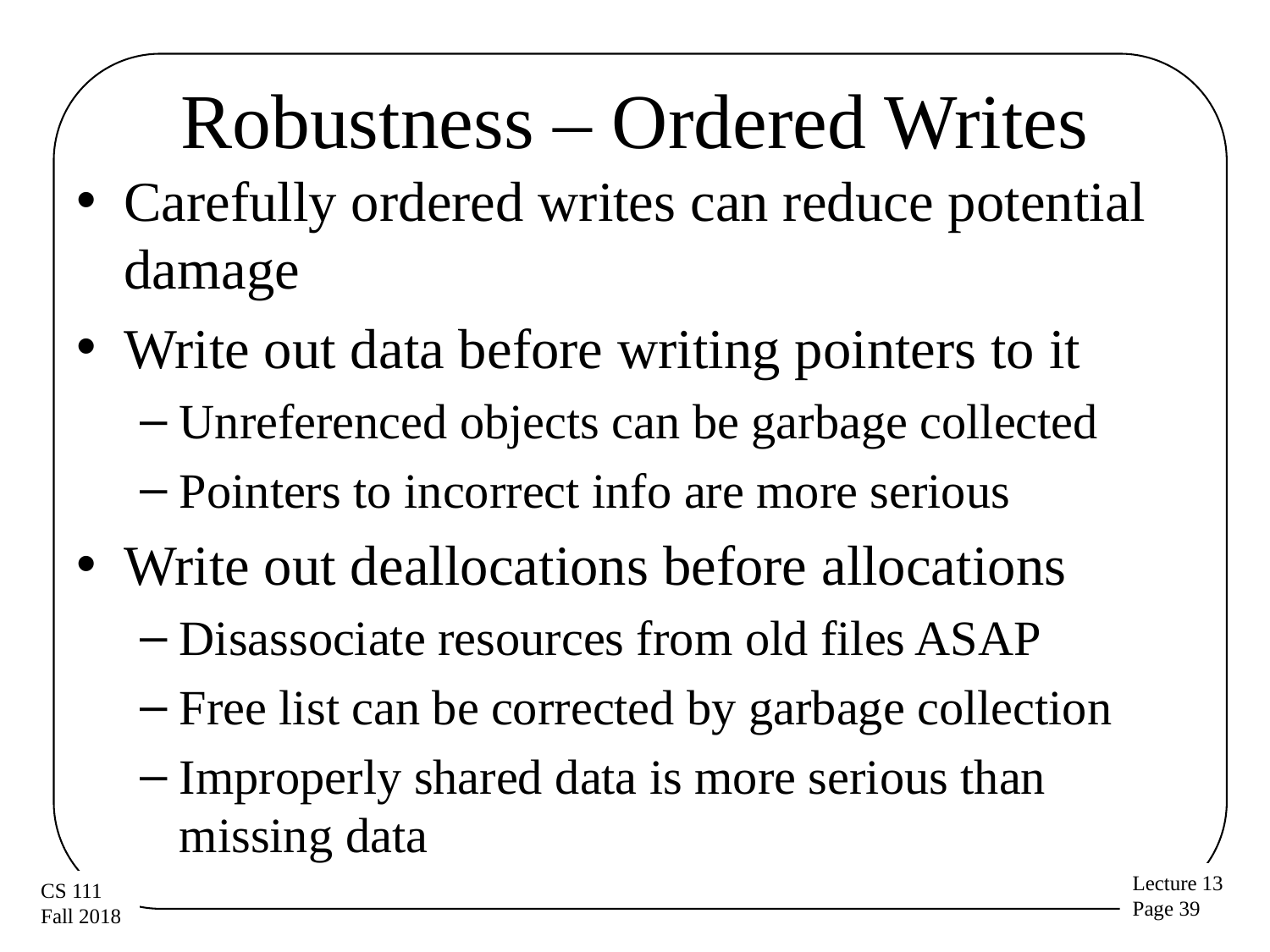

# Robustness – Ordered Writes
Carefully ordered writes can reduce potential damage
Write out data before writing pointers to it
Unreferenced objects can be garbage collected
Pointers to incorrect info are more serious
Write out deallocations before allocations
Disassociate resources from old files ASAP
Free list can be corrected by garbage collection
Improperly shared data is more serious than missing data